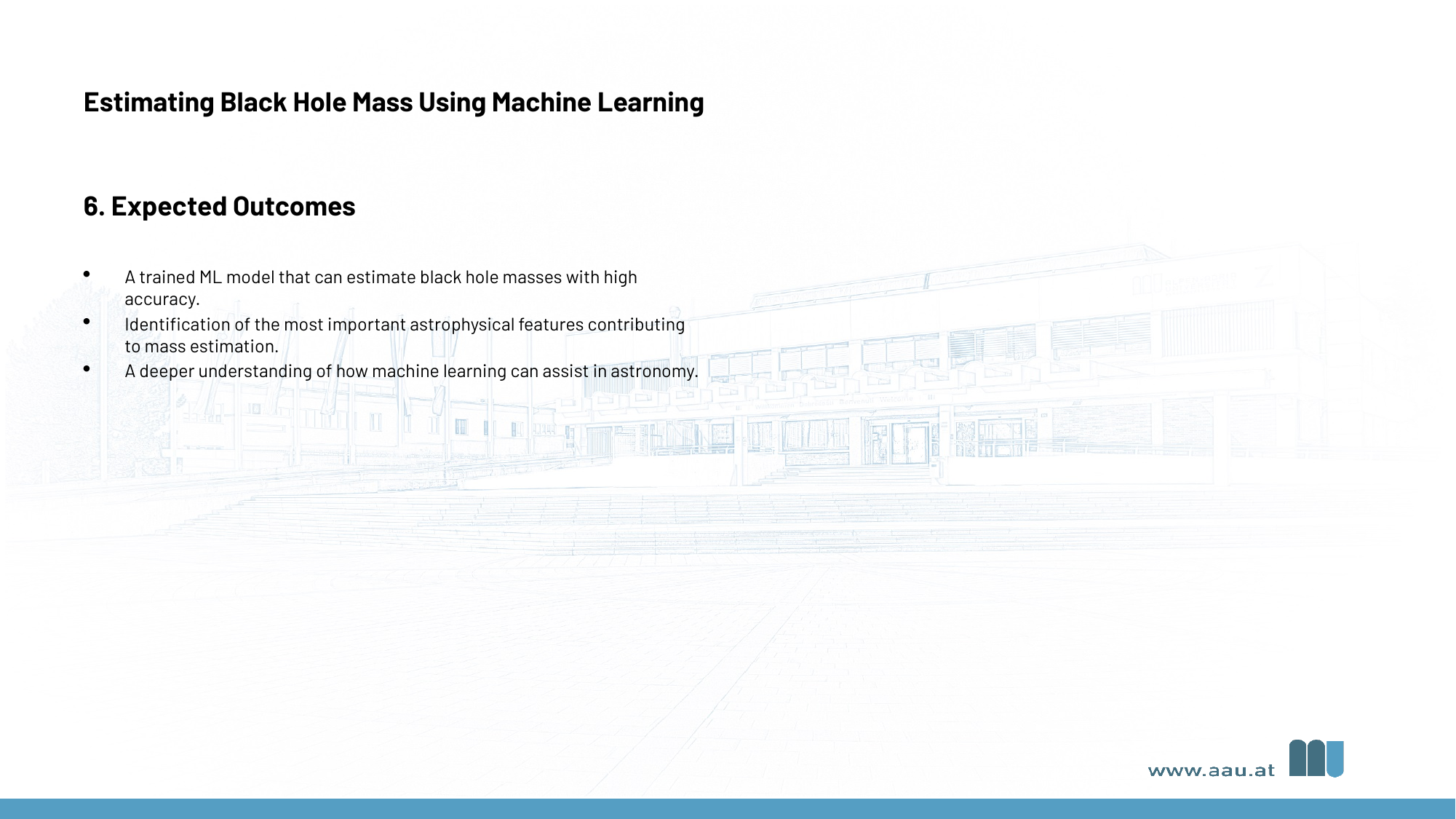

# Estimating Black Hole Mass Using Machine Learning
6. Expected Outcomes
A trained ML model that can estimate black hole masses with high accuracy.
Identification of the most important astrophysical features contributing to mass estimation.
A deeper understanding of how machine learning can assist in astronomy.